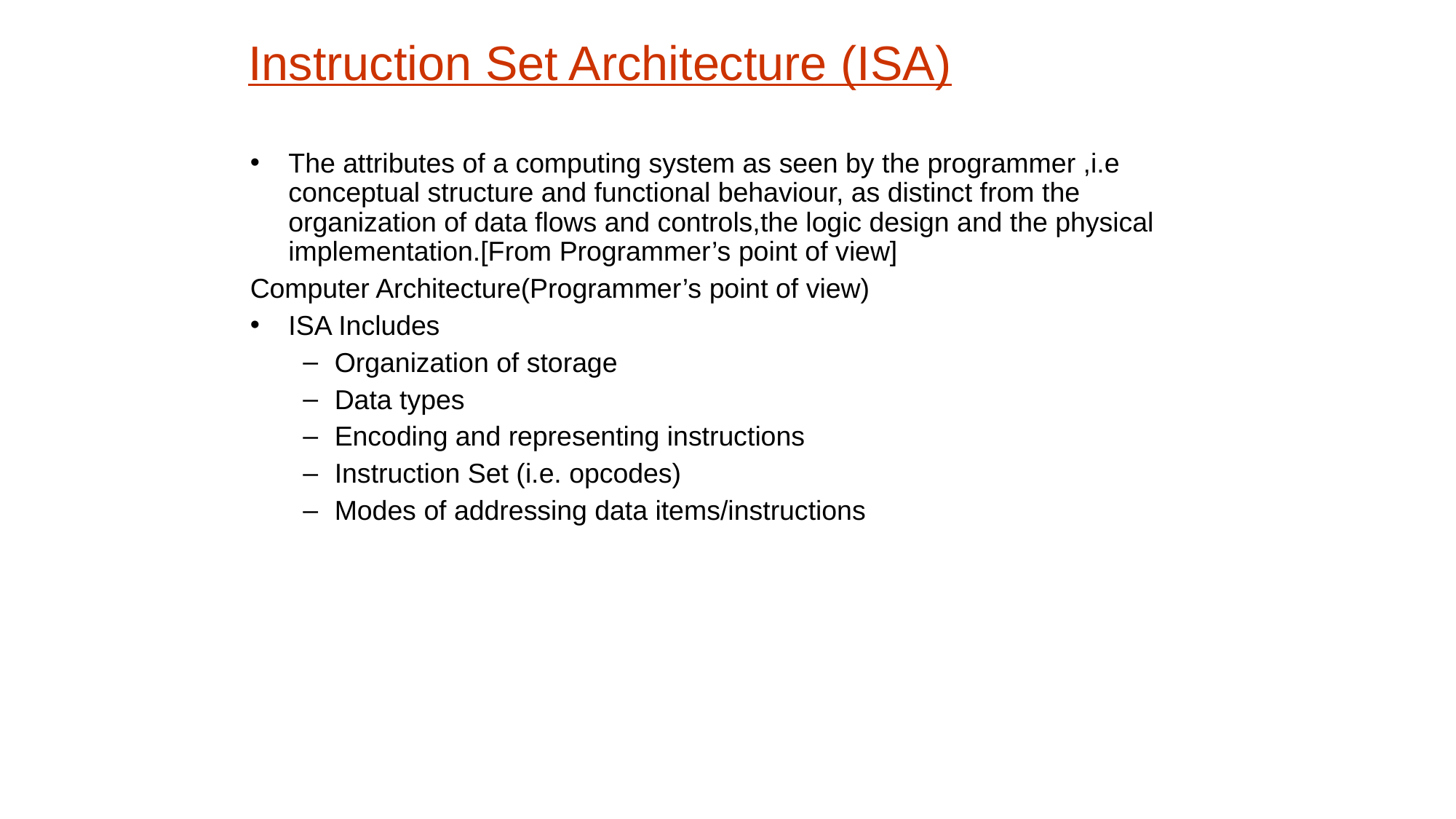

Instruction Set Architecture (ISA)

The attributes of a computing system as seen by the programmer ,i.e conceptual structure and functional behaviour, as distinct from the organization of data flows and controls,the logic design and the physical implementation.[From Programmer’s point of view]
Computer Architecture(Programmer’s point of view)
ISA Includes
Organization of storage
Data types
Encoding and representing instructions
Instruction Set (i.e. opcodes)
Modes of addressing data items/instructions